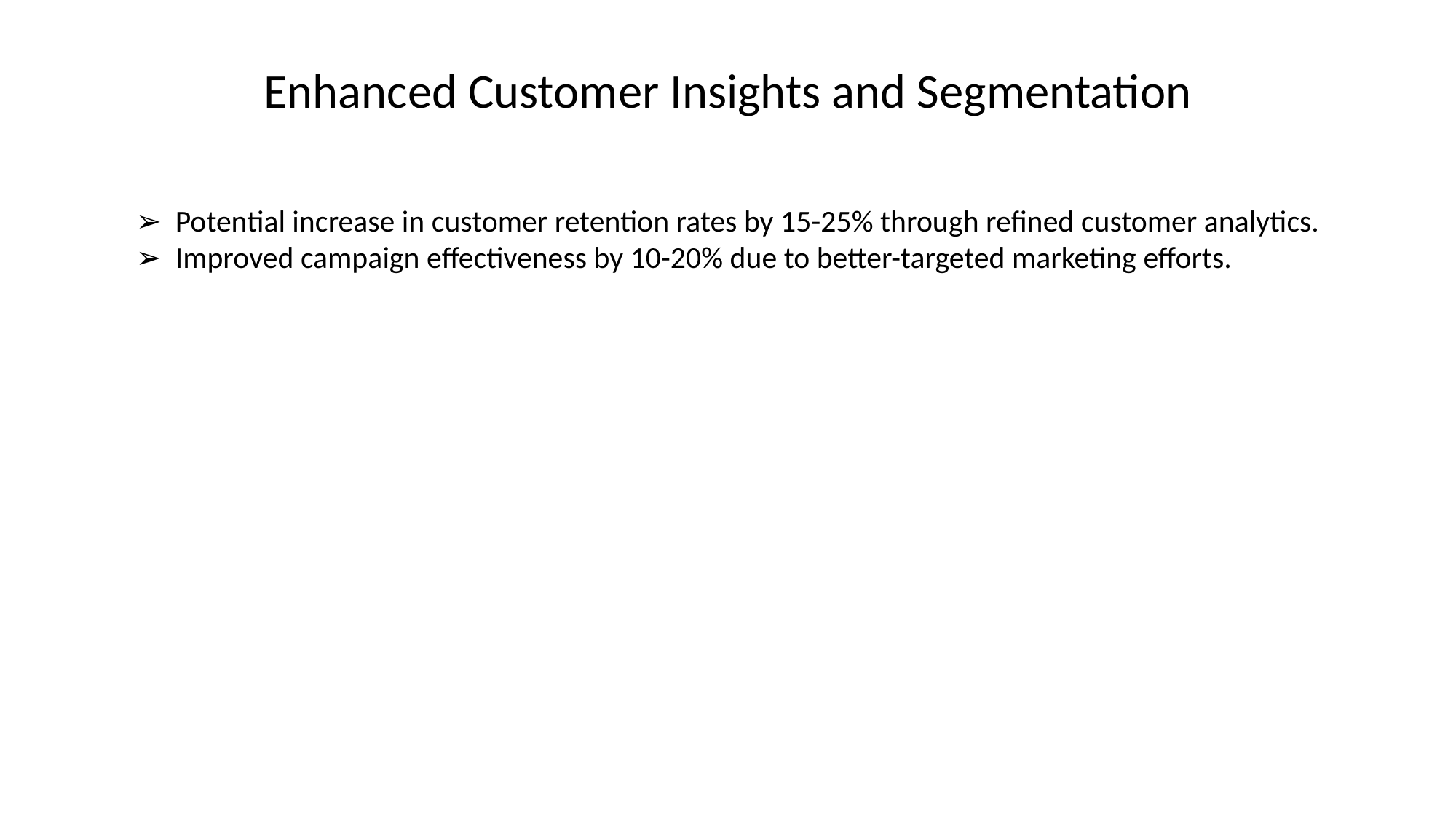

Enhanced Customer Insights and Segmentation

➢  Potential increase in customer retention rates by 15-25% through refined customer analytics.
➢  Improved campaign effectiveness by 10-20% due to better-targeted marketing efforts.